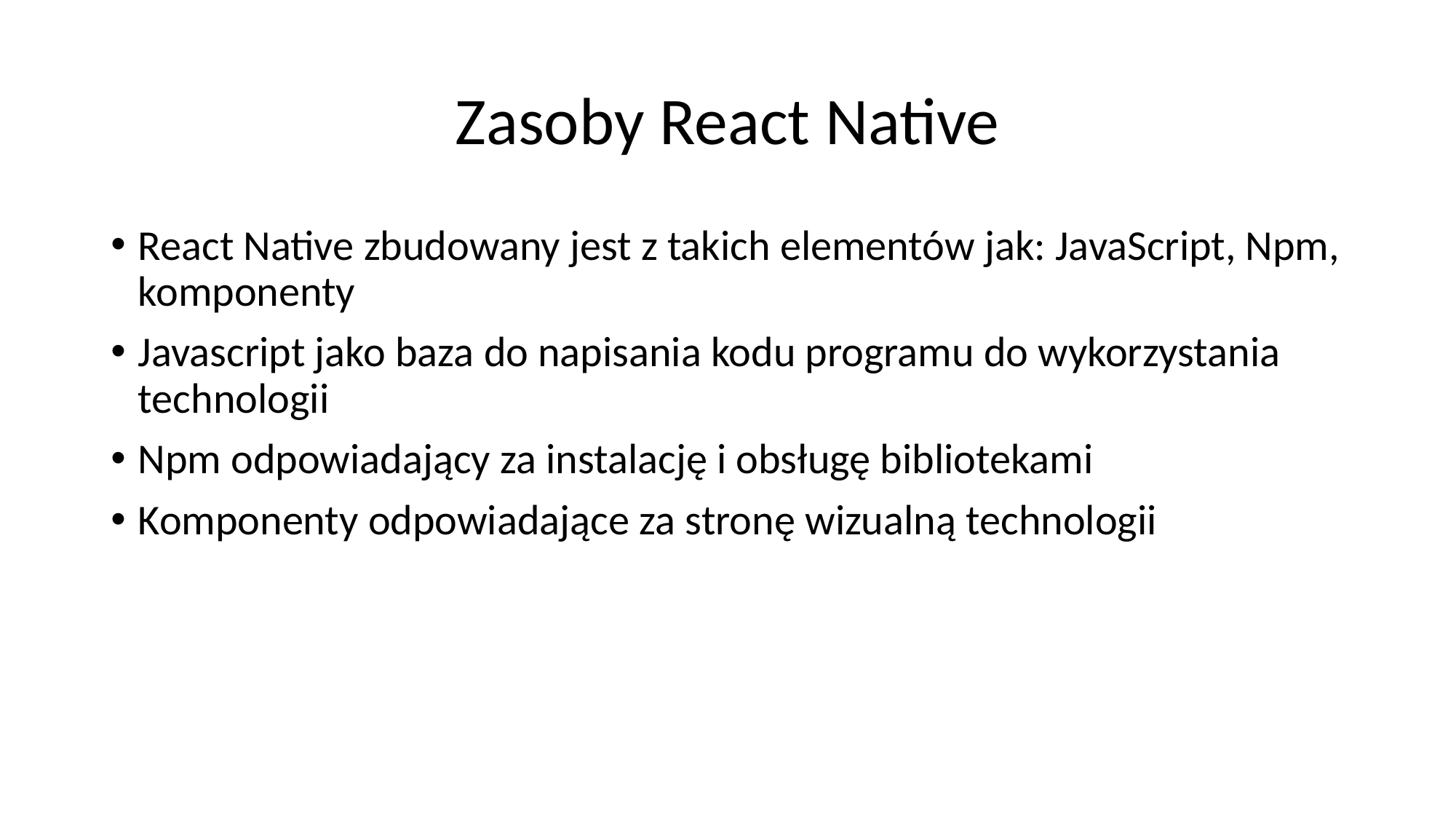

# Zasoby React Native
React Native zbudowany jest z takich elementów jak: JavaScript, Npm, komponenty
Javascript jako baza do napisania kodu programu do wykorzystania technologii
Npm odpowiadający za instalację i obsługę bibliotekami
Komponenty odpowiadające za stronę wizualną technologii